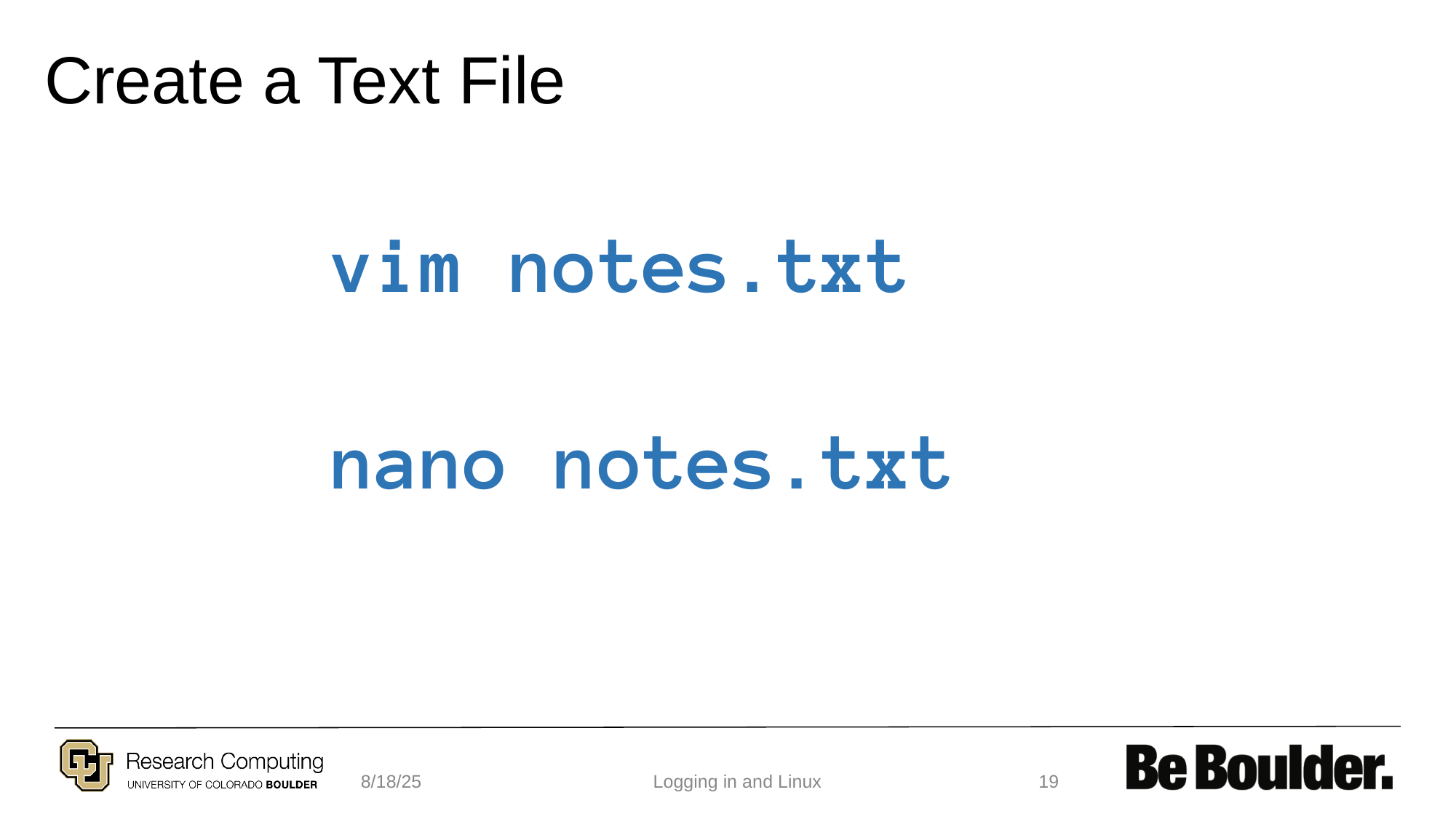

# Create a Text File
vim notes.txt

nano notes.txt

8/18/25
Logging in and Linux
19